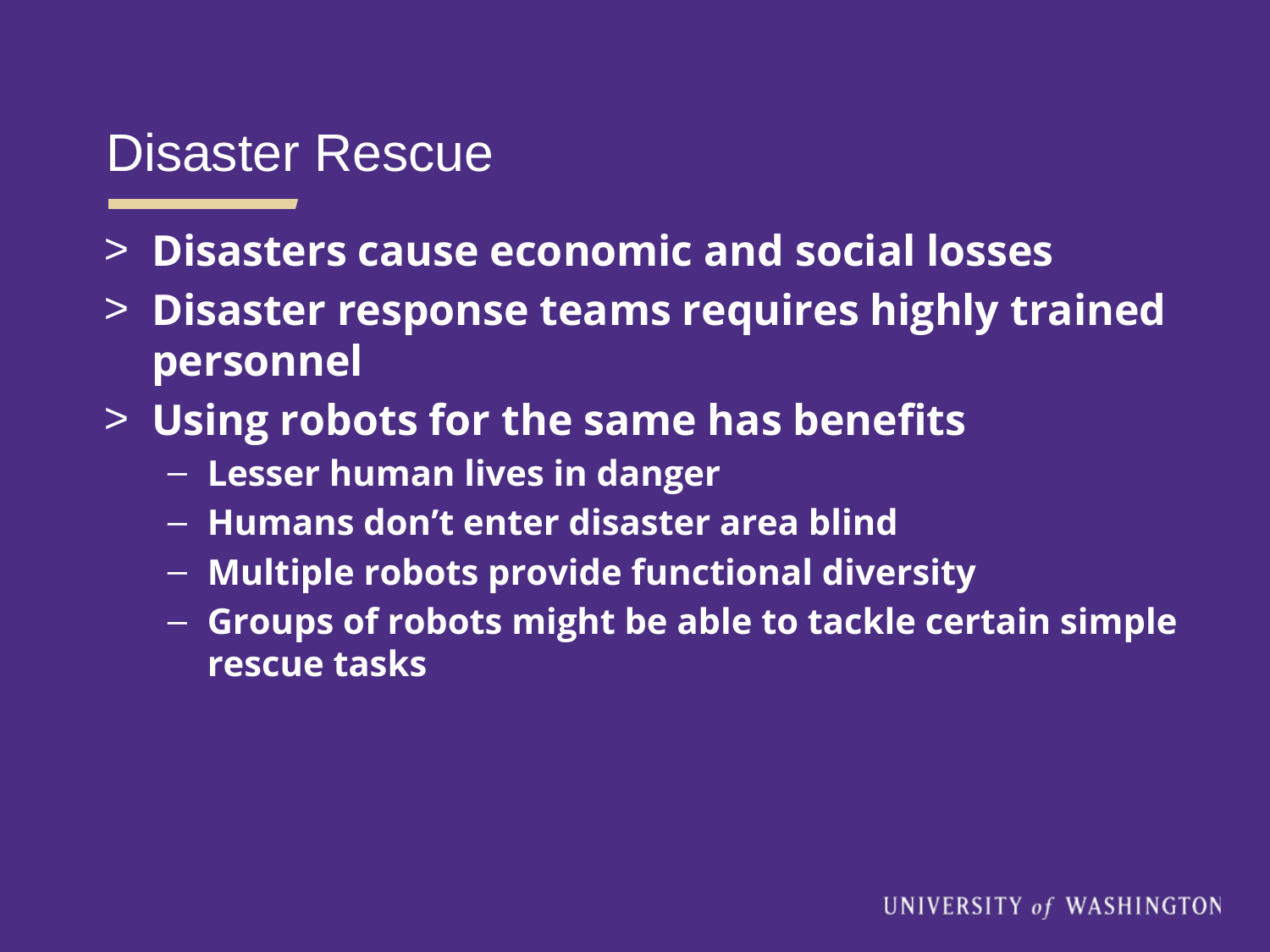

Disaster Rescue
Disasters cause economic and social losses
Disaster response teams requires highly trained personnel
Using robots for the same has benefits
Lesser human lives in danger
Humans don’t enter disaster area blind
Multiple robots provide functional diversity
Groups of robots might be able to tackle certain simple rescue tasks